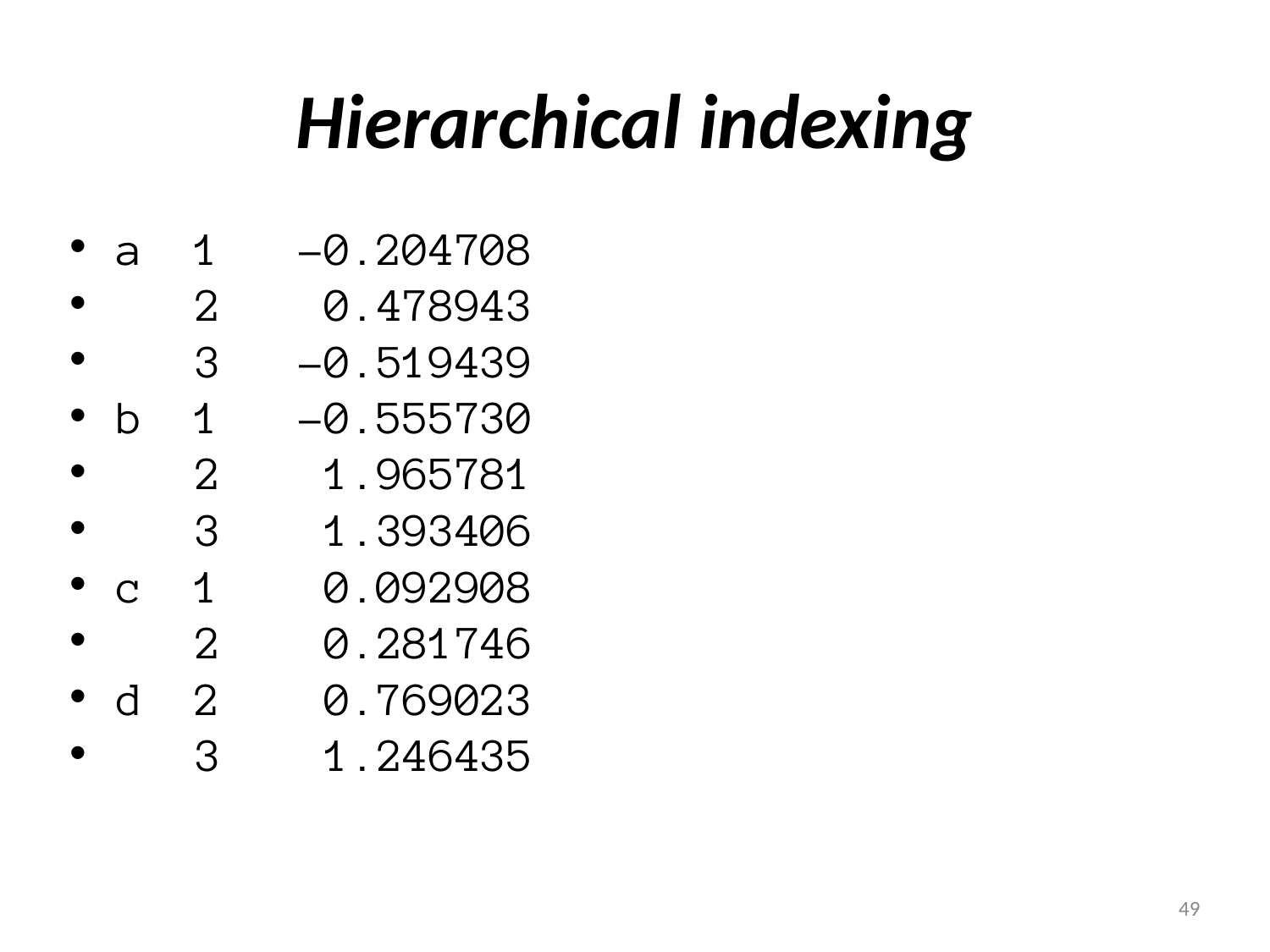

# Hierarchical indexing
a  1   -0.204708
   2    0.478943
   3   -0.519439
b  1   -0.555730
   2    1.965781
   3    1.393406
c  1    0.092908
   2    0.281746
d  2    0.769023
   3    1.246435
49